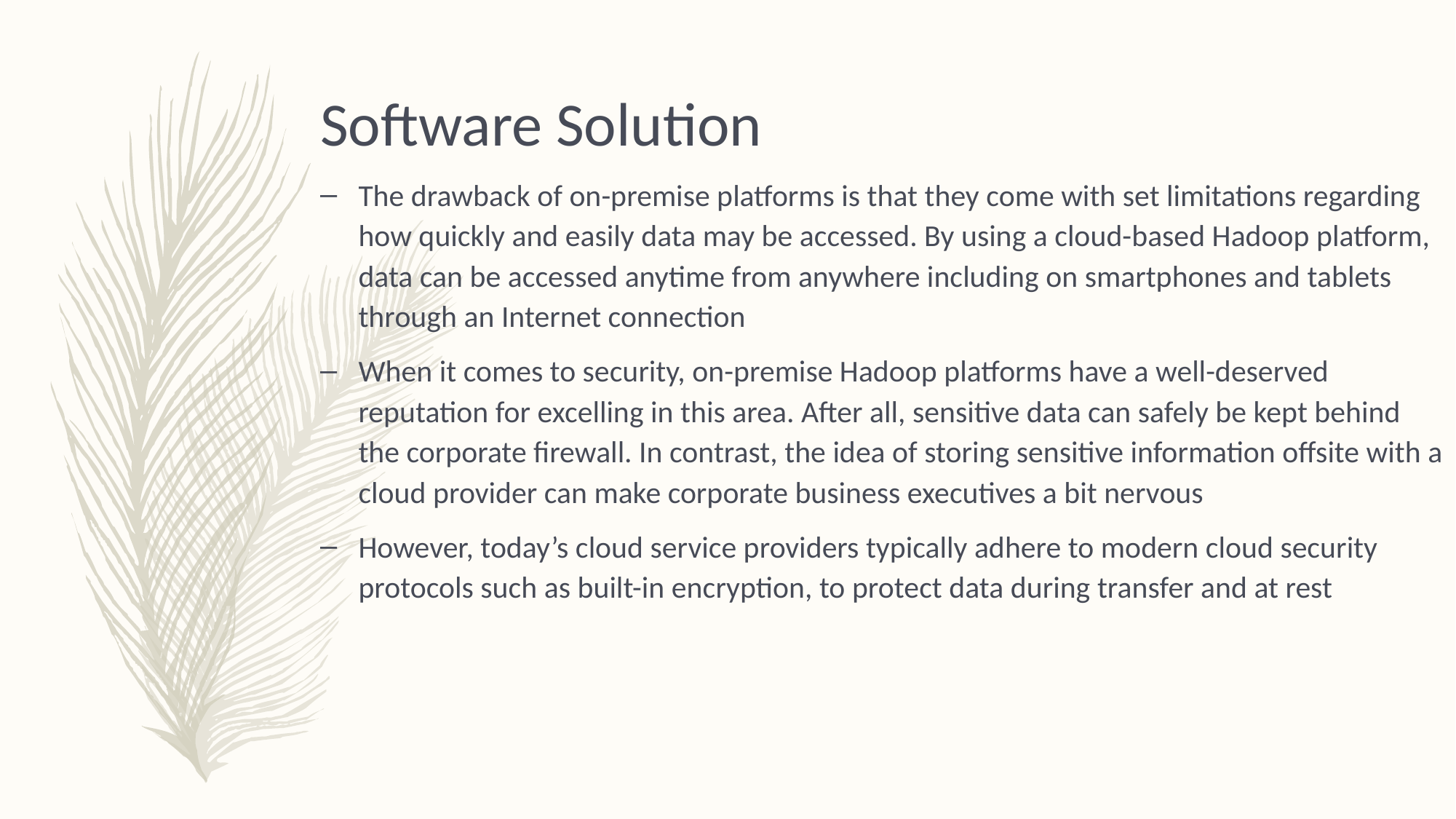

Software Solution
The drawback of on-premise platforms is that they come with set limitations regarding how quickly and easily data may be accessed. By using a cloud-based Hadoop platform, data can be accessed anytime from anywhere including on smartphones and tablets through an Internet connection
When it comes to security, on-premise Hadoop platforms have a well-deserved reputation for excelling in this area. After all, sensitive data can safely be kept behind the corporate firewall. In contrast, the idea of storing sensitive information offsite with a cloud provider can make corporate business executives a bit nervous
However, today’s cloud service providers typically adhere to modern cloud security protocols such as built-in encryption, to protect data during transfer and at rest